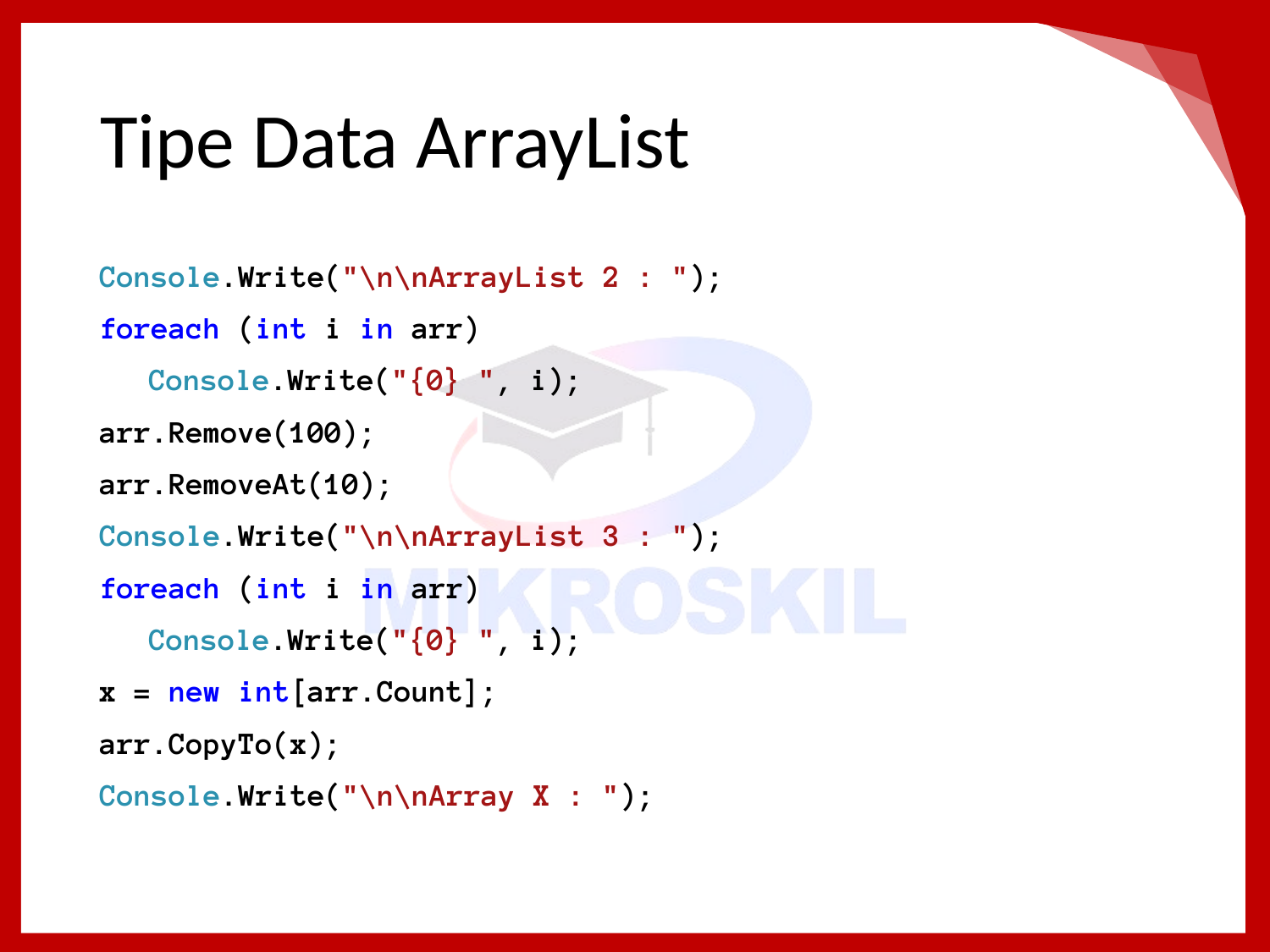

# Tipe Data ArrayList
Console.Write("\n\nArrayList 2 : ");
foreach (int i in arr)
Console.Write("{0} ", i);
arr.Remove(100);
arr.RemoveAt(10);
Console.Write("\n\nArrayList 3 : ");
foreach (int i in arr)
Console.Write("{0} ", i);
x = new int[arr.Count];
arr.CopyTo(x);
Console.Write("\n\nArray X : ");